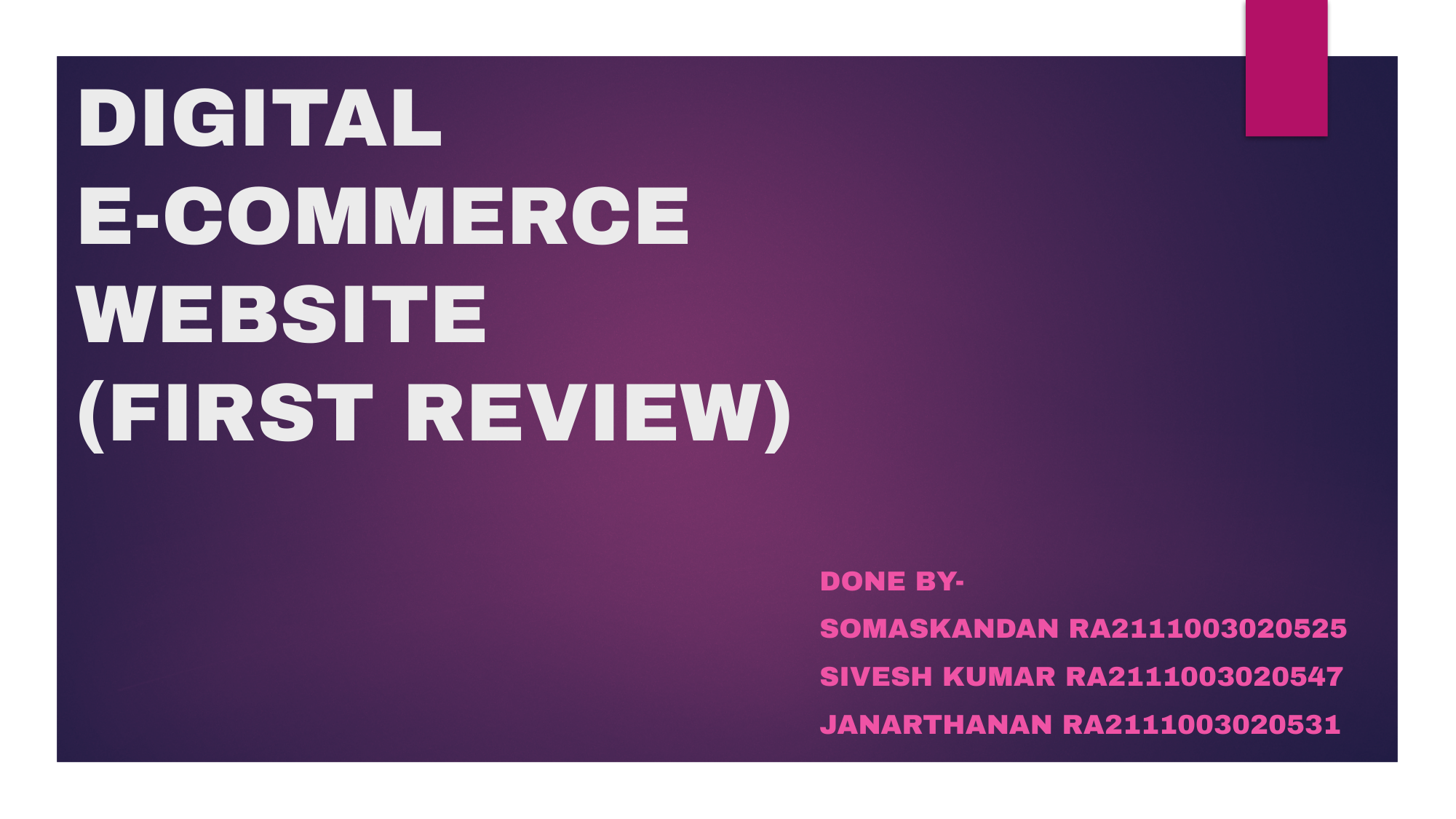

# DIGITAL E-COMMERCE WEBSITE (FIRST REVIEW)
DONE BY-
SOMASKANDAN RA2111003020525
SIVESH KUMAR RA2111003020547
JANARTHANAN RA2111003020531